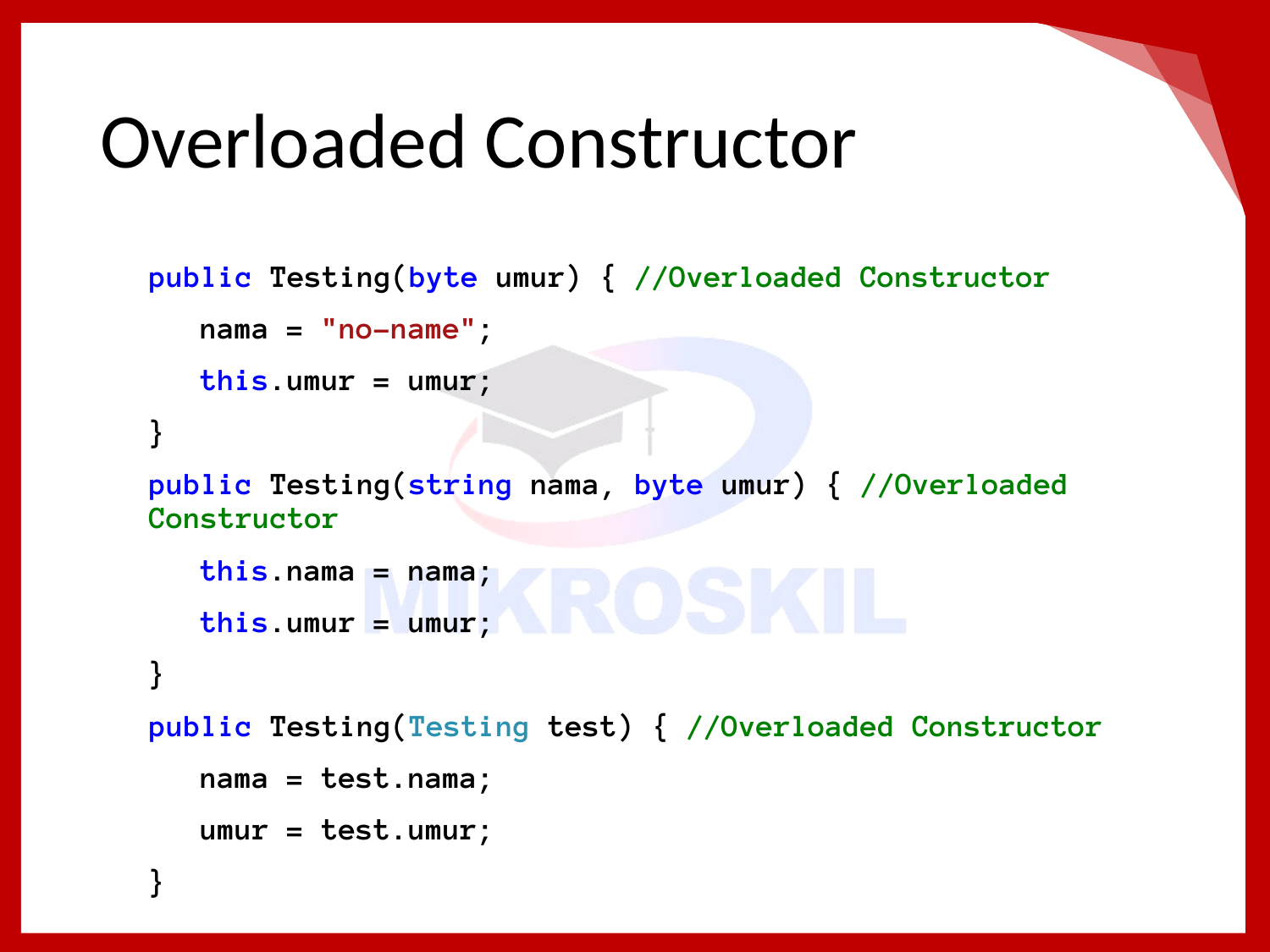

# Overloaded Constructor
public Testing(byte umur) { //Overloaded Constructor
nama = "no-name";
this.umur = umur;
}
public Testing(string nama, byte umur) { //Overloaded Constructor
this.nama = nama;
this.umur = umur;
}
public Testing(Testing test) { //Overloaded Constructor
nama = test.nama;
umur = test.umur;
}